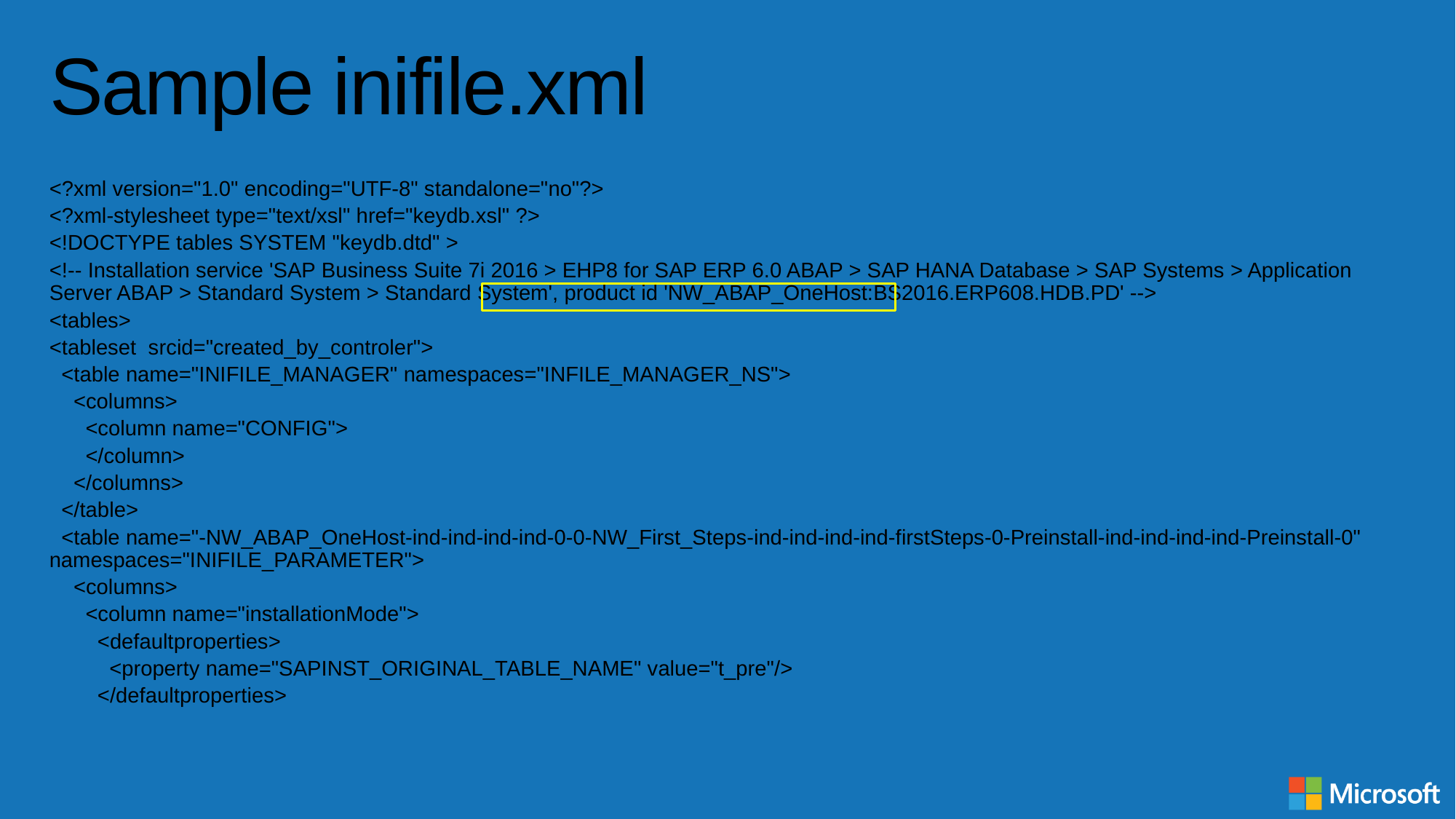

# Sample inifile.xml
<?xml version="1.0" encoding="UTF-8" standalone="no"?>
<?xml-stylesheet type="text/xsl" href="keydb.xsl" ?>
<!DOCTYPE tables SYSTEM "keydb.dtd" >
<!-- Installation service 'SAP Business Suite 7i 2016 > EHP8 for SAP ERP 6.0 ABAP > SAP HANA Database > SAP Systems > Application Server ABAP > Standard System > Standard System', product id 'NW_ABAP_OneHost:BS2016.ERP608.HDB.PD' -->
<tables>
<tableset  srcid="created_by_controler">
  <table name="INIFILE_MANAGER" namespaces="INFILE_MANAGER_NS">
    <columns>
      <column name="CONFIG">
      </column>
    </columns>
  </table>
  <table name="-NW_ABAP_OneHost-ind-ind-ind-ind-0-0-NW_First_Steps-ind-ind-ind-ind-firstSteps-0-Preinstall-ind-ind-ind-ind-Preinstall-0" namespaces="INIFILE_PARAMETER">
    <columns>
      <column name="installationMode">
        <defaultproperties>
          <property name="SAPINST_ORIGINAL_TABLE_NAME" value="t_pre"/>
        </defaultproperties>